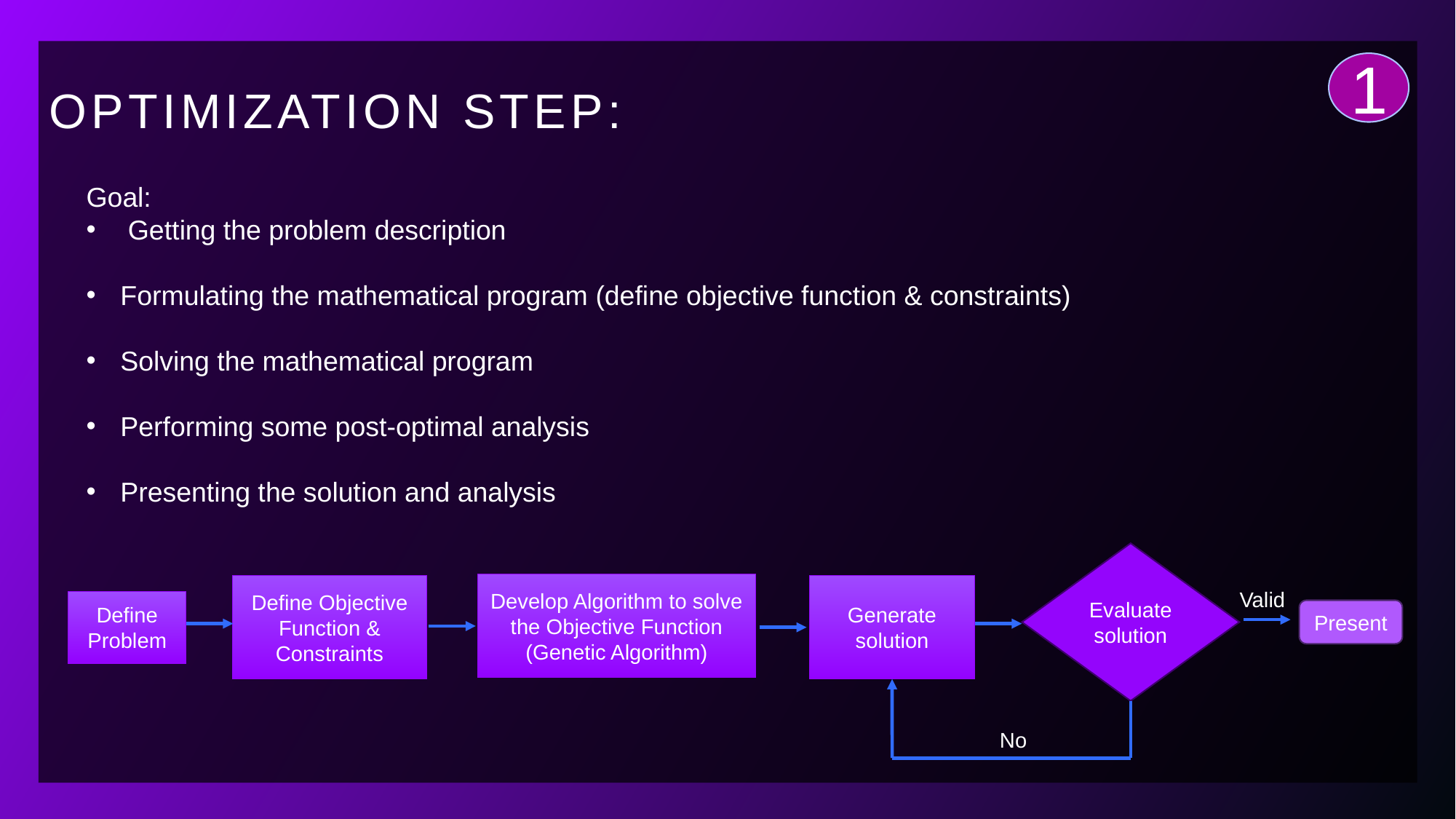

1
# Optimization step:
Goal:
 Getting the problem description

Formulating the mathematical program (define objective function & constraints)

Solving the mathematical program

Performing some post-optimal analysis

Presenting the solution and analysis
Evaluate solution
Develop Algorithm to solve the Objective Function (Genetic Algorithm)
Define Objective Function & Constraints
Generate solution
Valid
Define Problem
Present
No